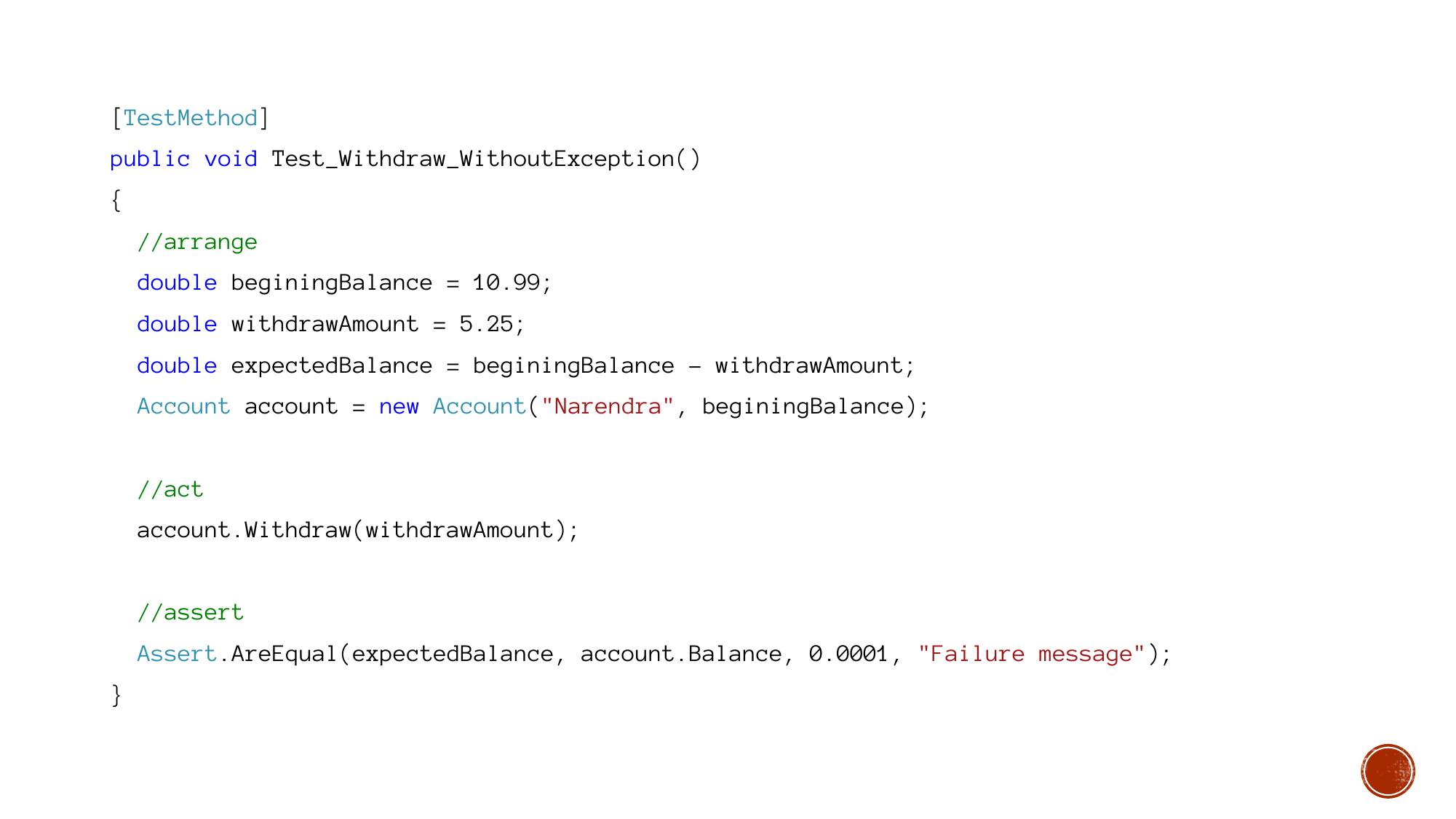

[TestMethod]
public void Test_Withdraw_WithoutException()
{
  //arrange
  double beginingBalance = 10.99;
  double withdrawAmount = 5.25;
  double expectedBalance = beginingBalance - withdrawAmount;
  Account account = new Account("Narendra", beginingBalance);

  //act
  account.Withdraw(withdrawAmount);

  //assert
  Assert.AreEqual(expectedBalance, account.Balance, 0.0001, "Failure message");
}